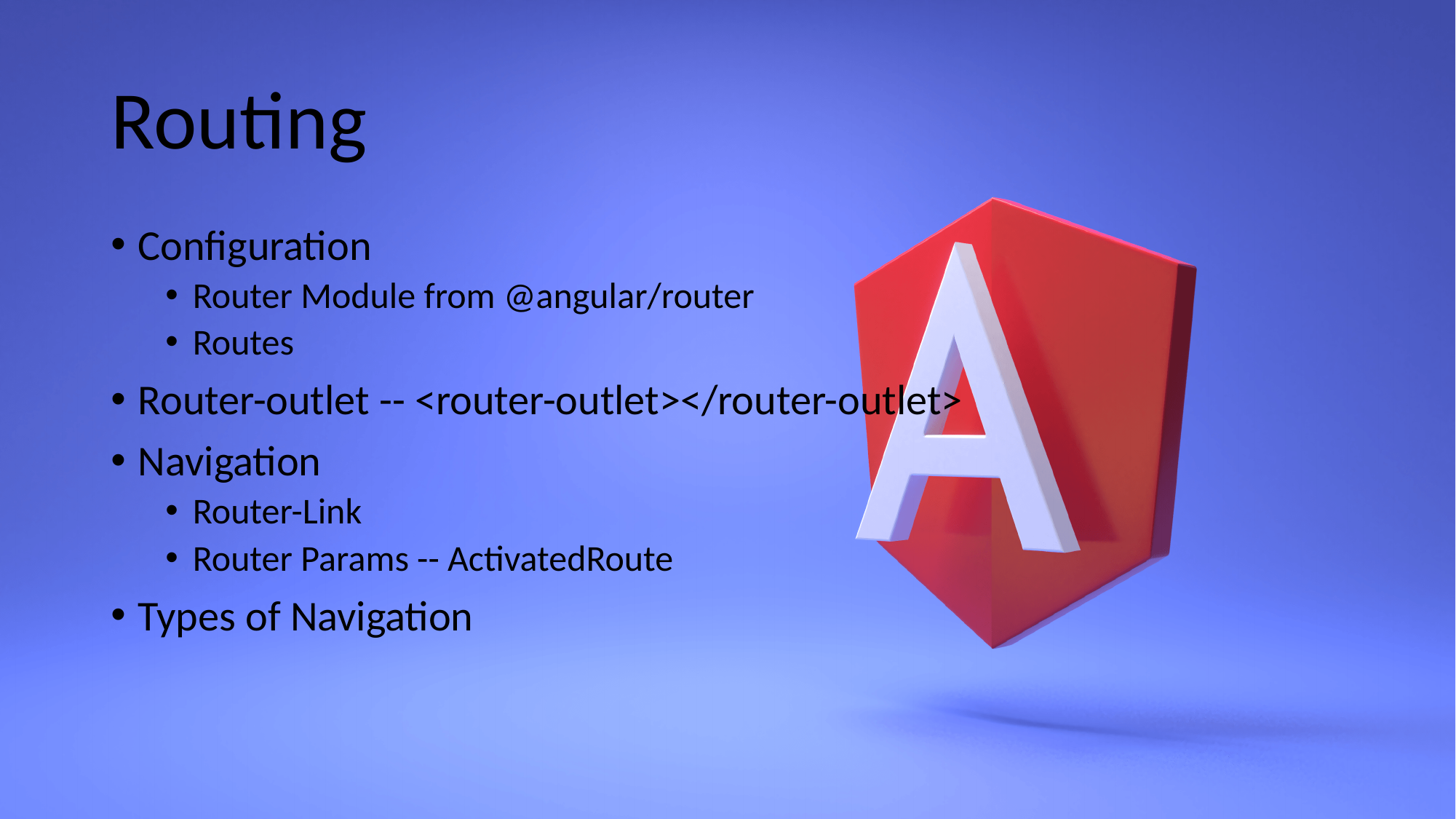

# Routing
Configuration
Router Module from @angular/router
Routes
Router-outlet -- <router-outlet></router-outlet>
Navigation
Router-Link
Router Params -- ActivatedRoute
Types of Navigation